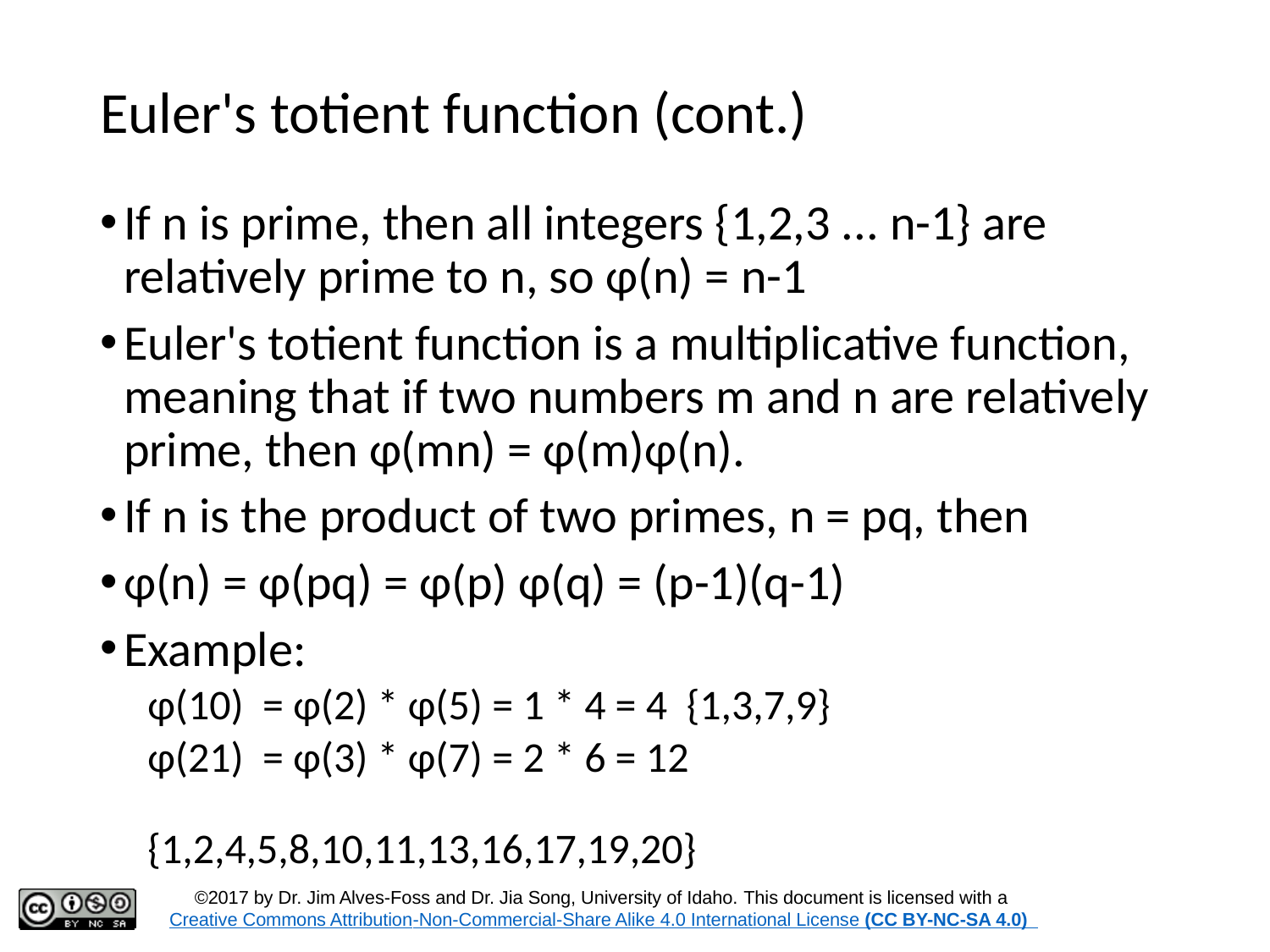

# Euler's totient function (cont.)
If n is prime, then all integers {1,2,3 ... n-1} are relatively prime to n, so φ(n) = n-1
Euler's totient function is a multiplicative function, meaning that if two numbers m and n are relatively prime, then φ(mn) = φ(m)φ(n).
If n is the product of two primes, n = pq, then
φ(n) = φ(pq) = φ(p) φ(q) = (p-1)(q-1)
Example:
φ(10)  = φ(2) * φ(5) = 1 * 4 = 4  {1,3,7,9}
φ(21)  = φ(3) * φ(7) = 2 * 6 = 12 										{1,2,4,5,8,10,11,13,16,17,19,20}